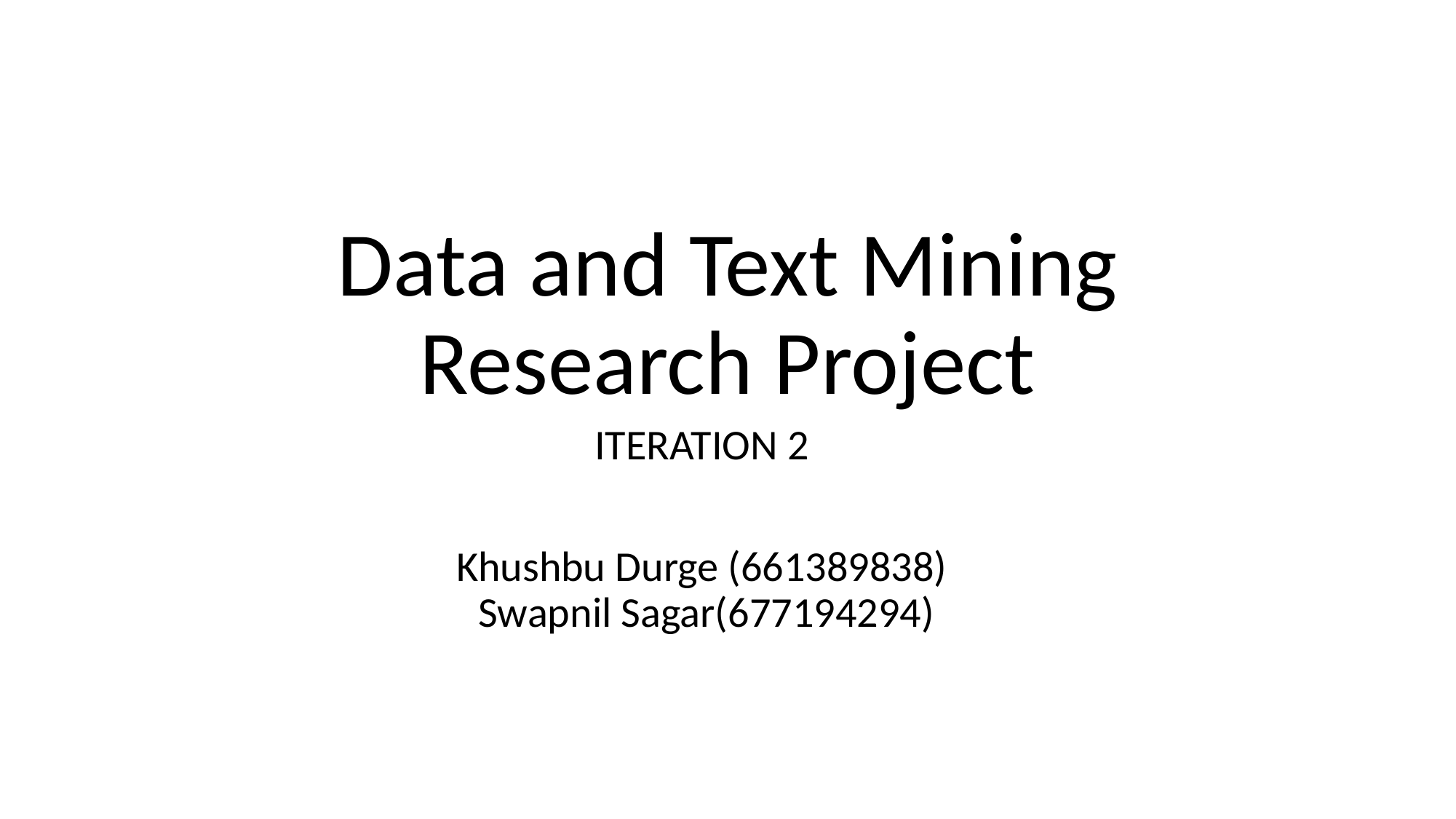

# Data and Text Mining Research Project
ITERATION 2

Khushbu Durge (661389838)
 Swapnil Sagar(677194294)